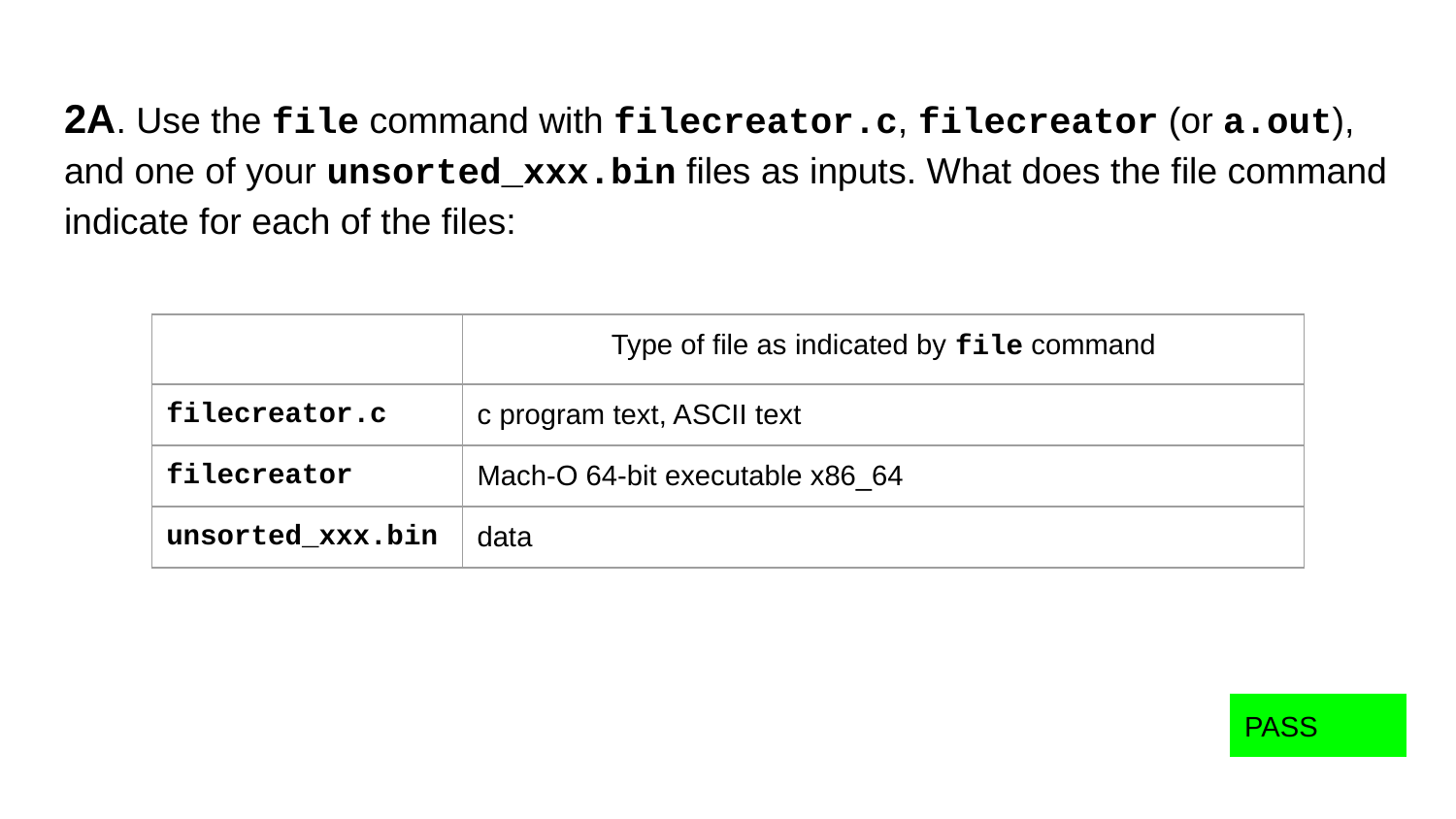

# 2A. Use the file command with filecreator.c, filecreator (or a.out), and one of your unsorted_xxx.bin files as inputs. What does the file command indicate for each of the files:

|  | Type of file as indicated by file command |
| --- | --- |
| filecreator.c | c program text, ASCII text |
| filecreator | Mach-O 64-bit executable x86\_64 |
| unsorted\_xxx.bin | data |
PASS